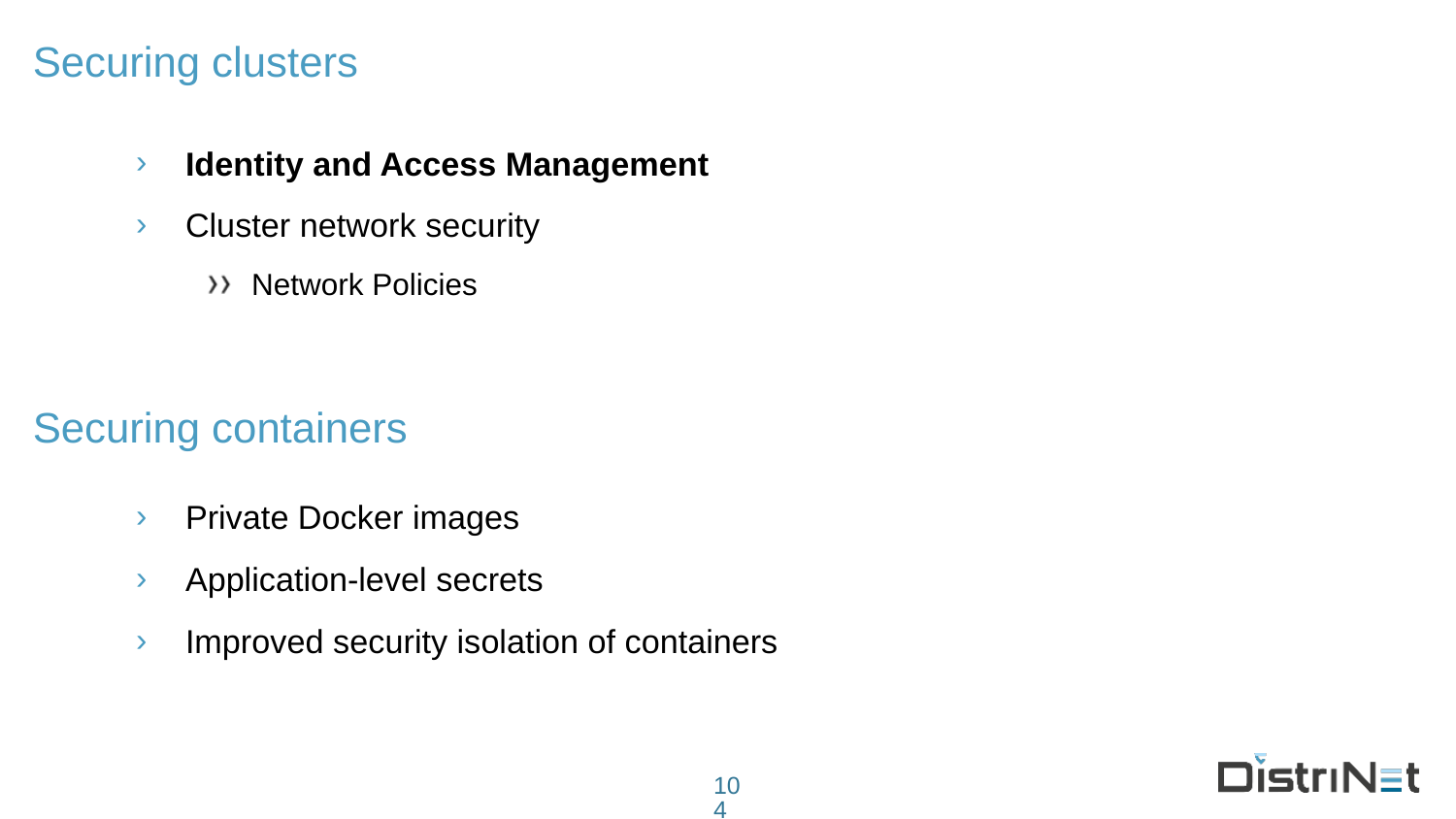

# Securing clusters
Identity and Access Management
Cluster network security
Network Policies

Private Docker images
Application-level secrets
Improved security isolation of containers
Securing containers
104